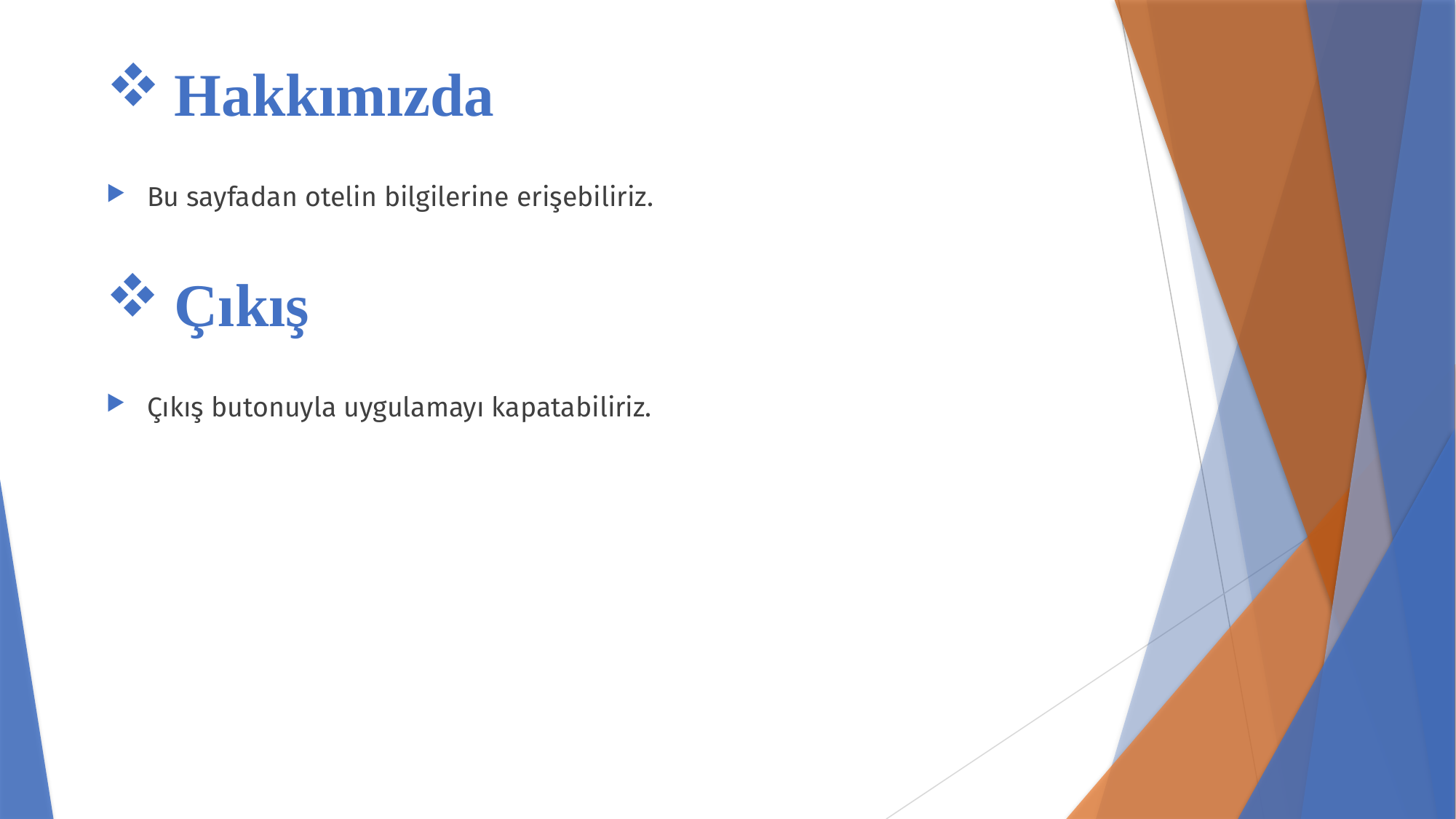

# Hakkımızda
Bu sayfadan otelin bilgilerine erişebiliriz.
Çıkış
Çıkış butonuyla uygulamayı kapatabiliriz.